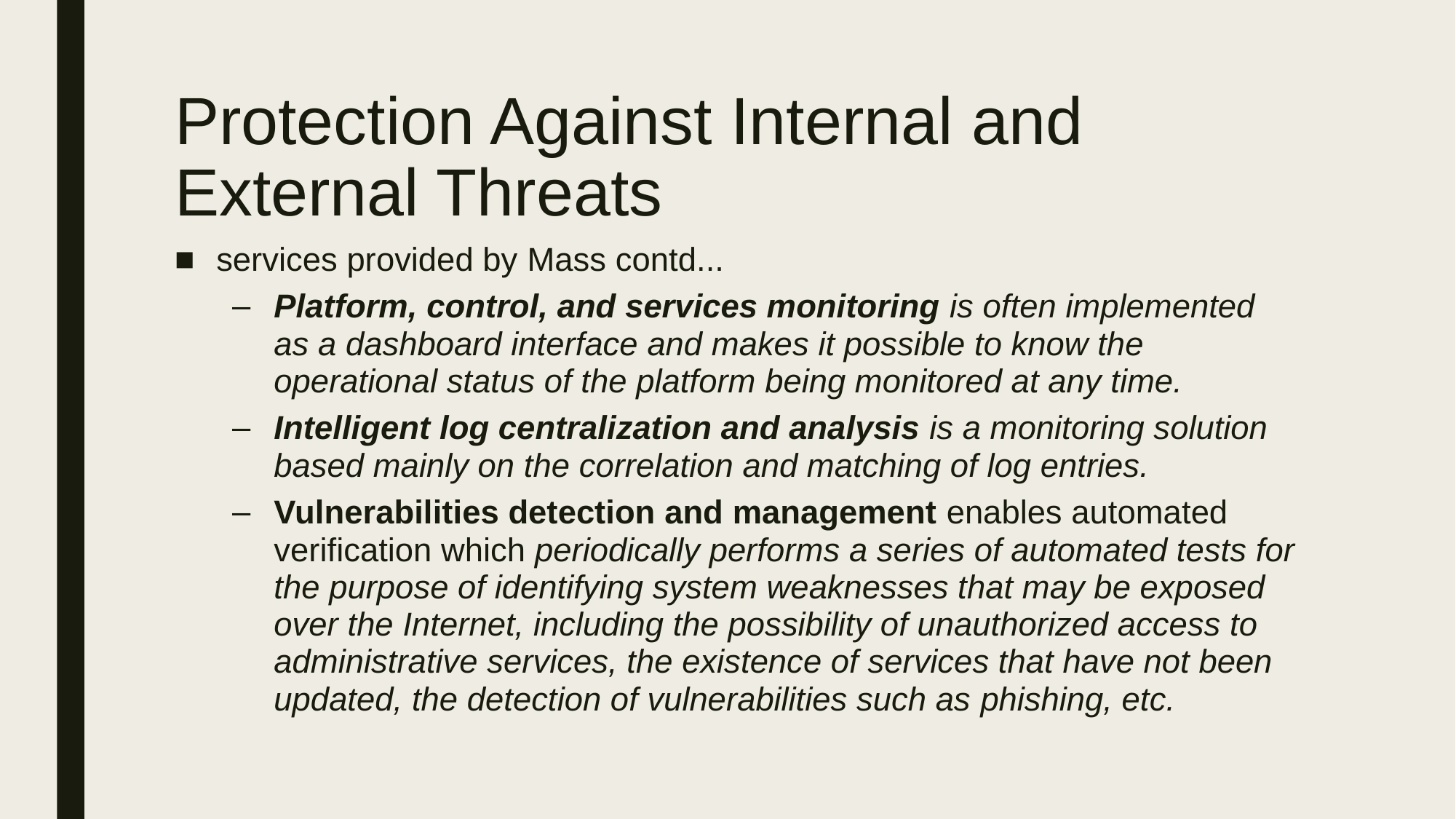

# Protection Against Internal and External Threats
services provided by Mass contd...
Platform, control, and services monitoring is often implemented as a dashboard interface and makes it possible to know the operational status of the platform being monitored at any time.
Intelligent log centralization and analysis is a monitoring solution based mainly on the correlation and matching of log entries.
Vulnerabilities detection and management enables automated verification which periodically performs a series of automated tests for the purpose of identifying system weaknesses that may be exposed over the Internet, including the possibility of unauthorized access to administrative services, the existence of services that have not been updated, the detection of vulnerabilities such as phishing, etc.